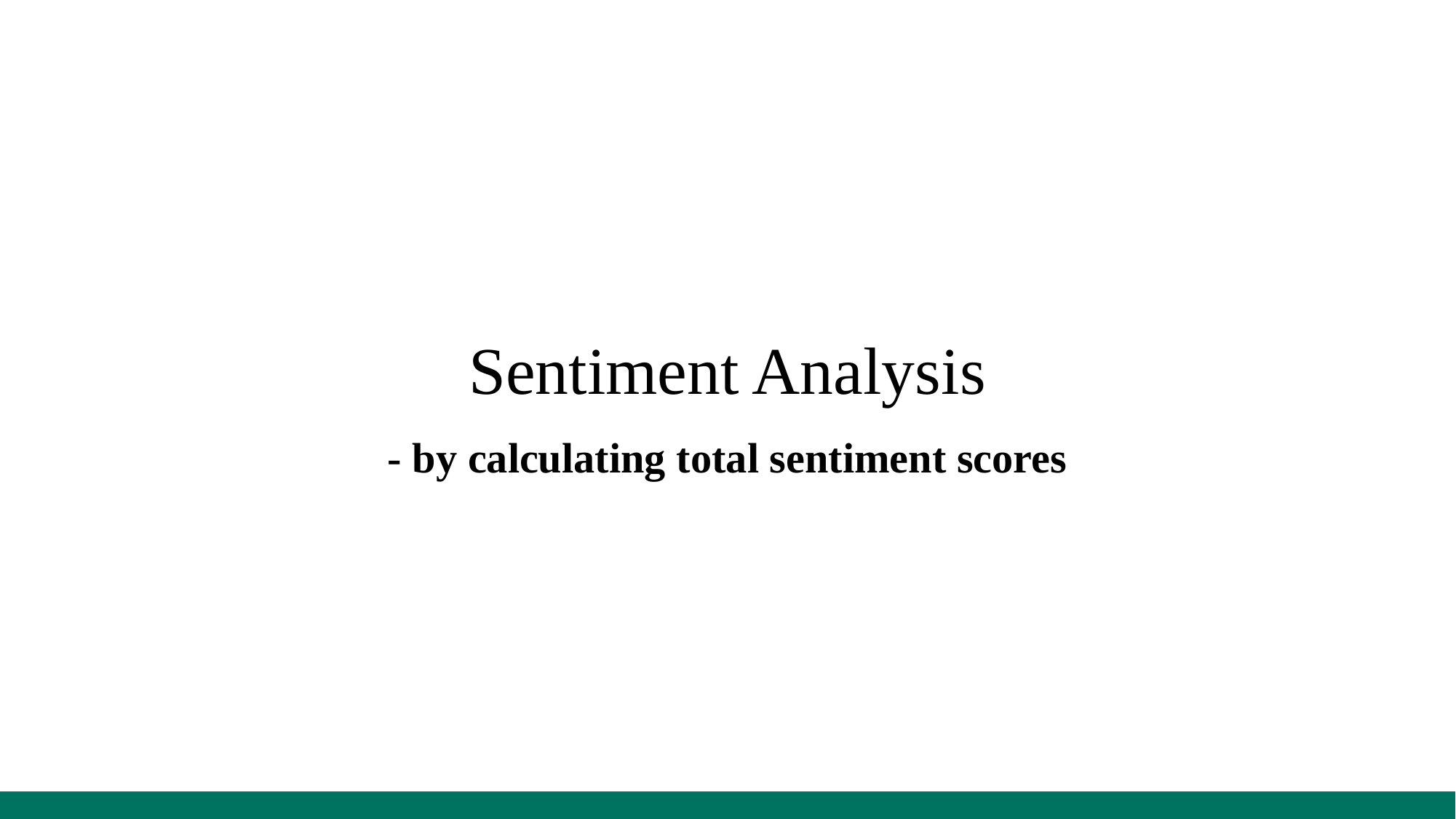

# Sentiment Analysis
- by calculating total sentiment scores